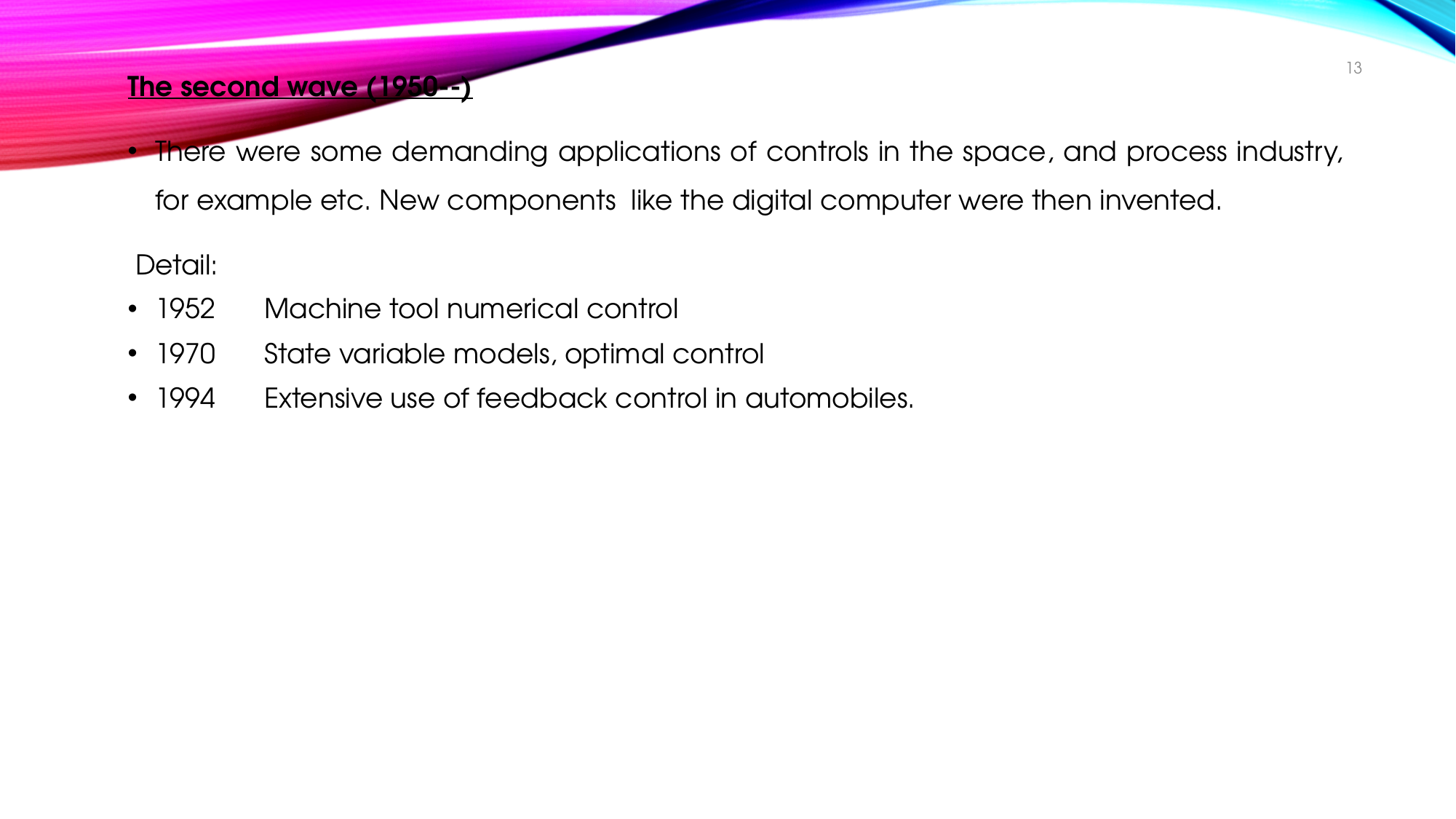

13
The second wave (1950--)
There were some demanding applications of controls in the space, and process industry, for example etc. New components  like the digital computer were then invented.
 Detail:
1952	Machine tool numerical control
1970 	State variable models, optimal control
1994	Extensive use of feedback control in automobiles.